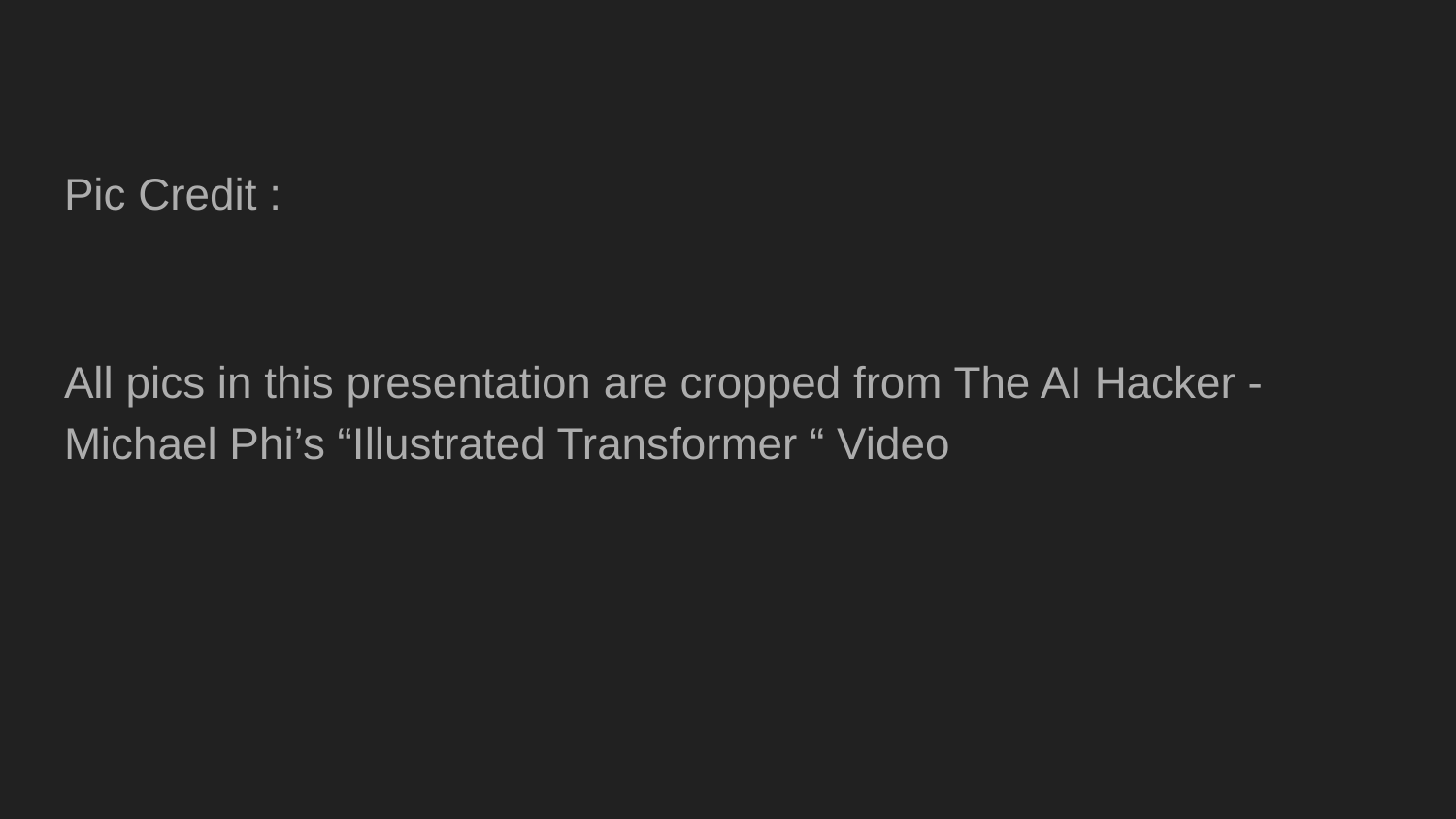

Pic Credit :

All pics in this presentation are cropped from The AI Hacker - Michael Phi’s “Illustrated Transformer “ Video